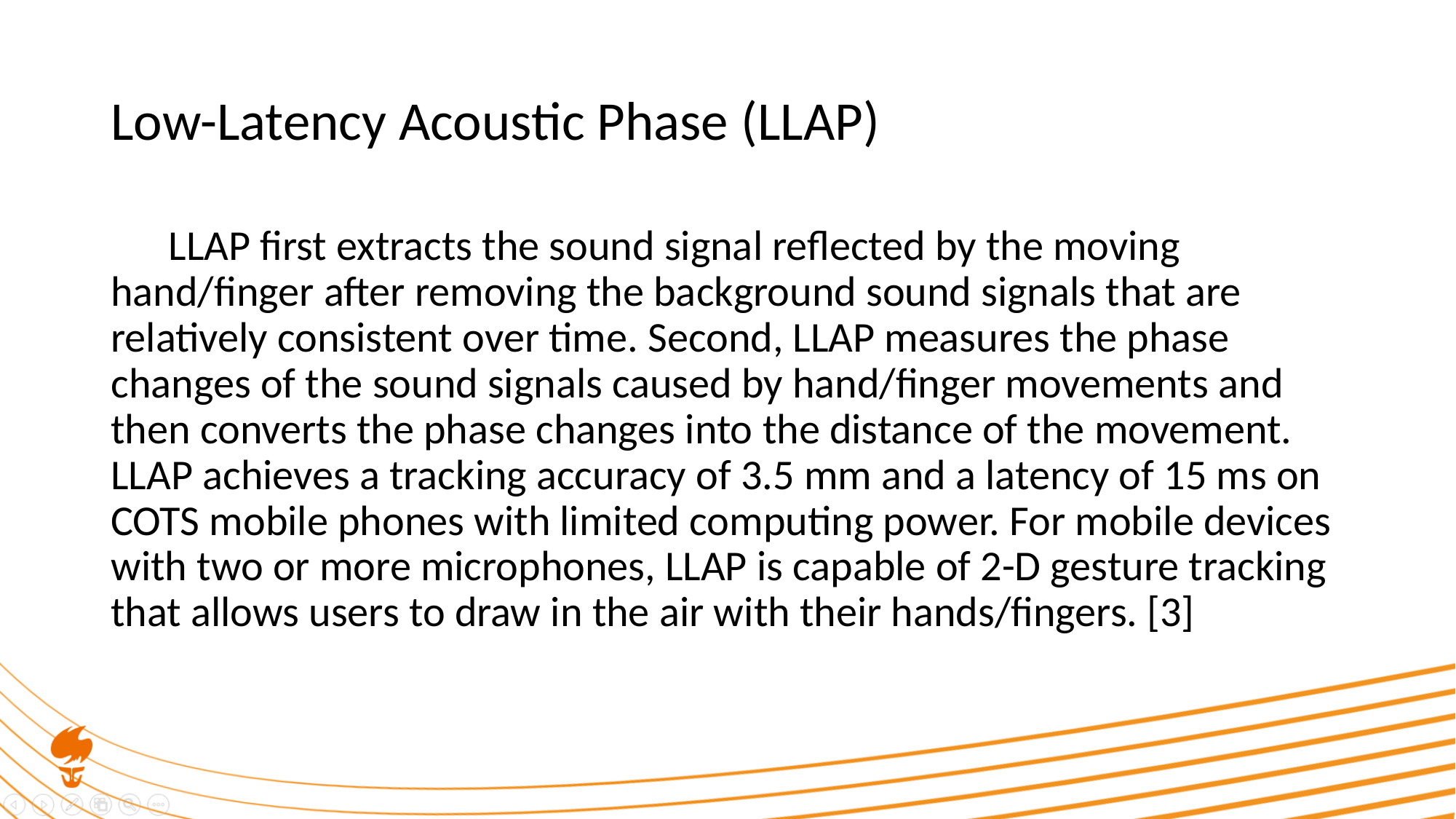

# Low-Latency Acoustic Phase (LLAP)
      LLAP ﬁrst extracts the sound signal reﬂected by the moving hand/ﬁnger after removing the background sound signals that are relatively consistent over time. Second, LLAP measures the phase changes of the sound signals caused by hand/ﬁnger movements and then converts the phase changes into the distance of the movement. LLAP achieves a tracking accuracy of 3.5 mm and a latency of 15 ms on COTS mobile phones with limited computing power. For mobile devices with two or more microphones, LLAP is capable of 2-D gesture tracking that allows users to draw in the air with their hands/ﬁngers. [3]